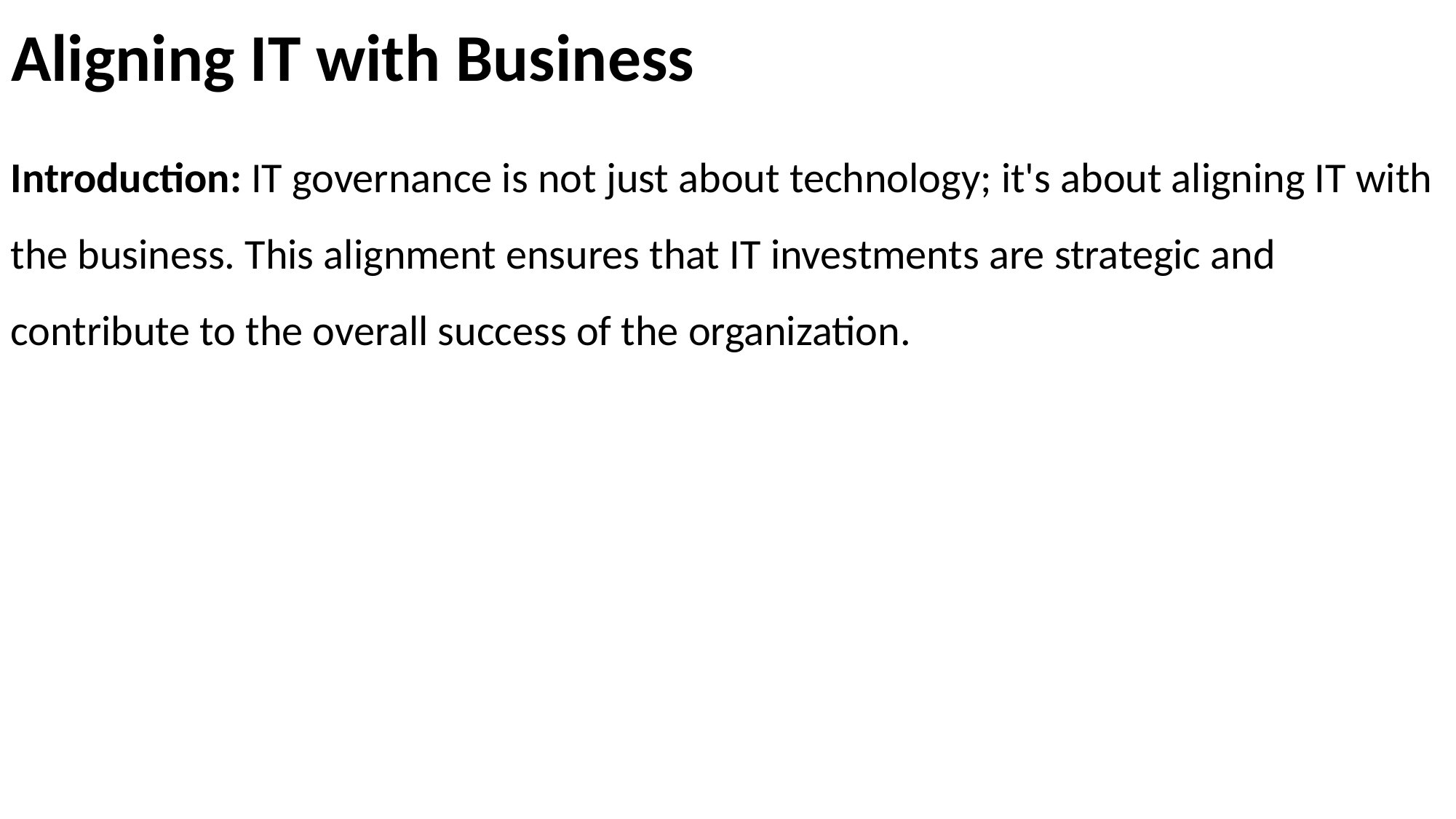

# Aligning IT with Business
Introduction: IT governance is not just about technology; it's about aligning IT with the business. This alignment ensures that IT investments are strategic and contribute to the overall success of the organization.